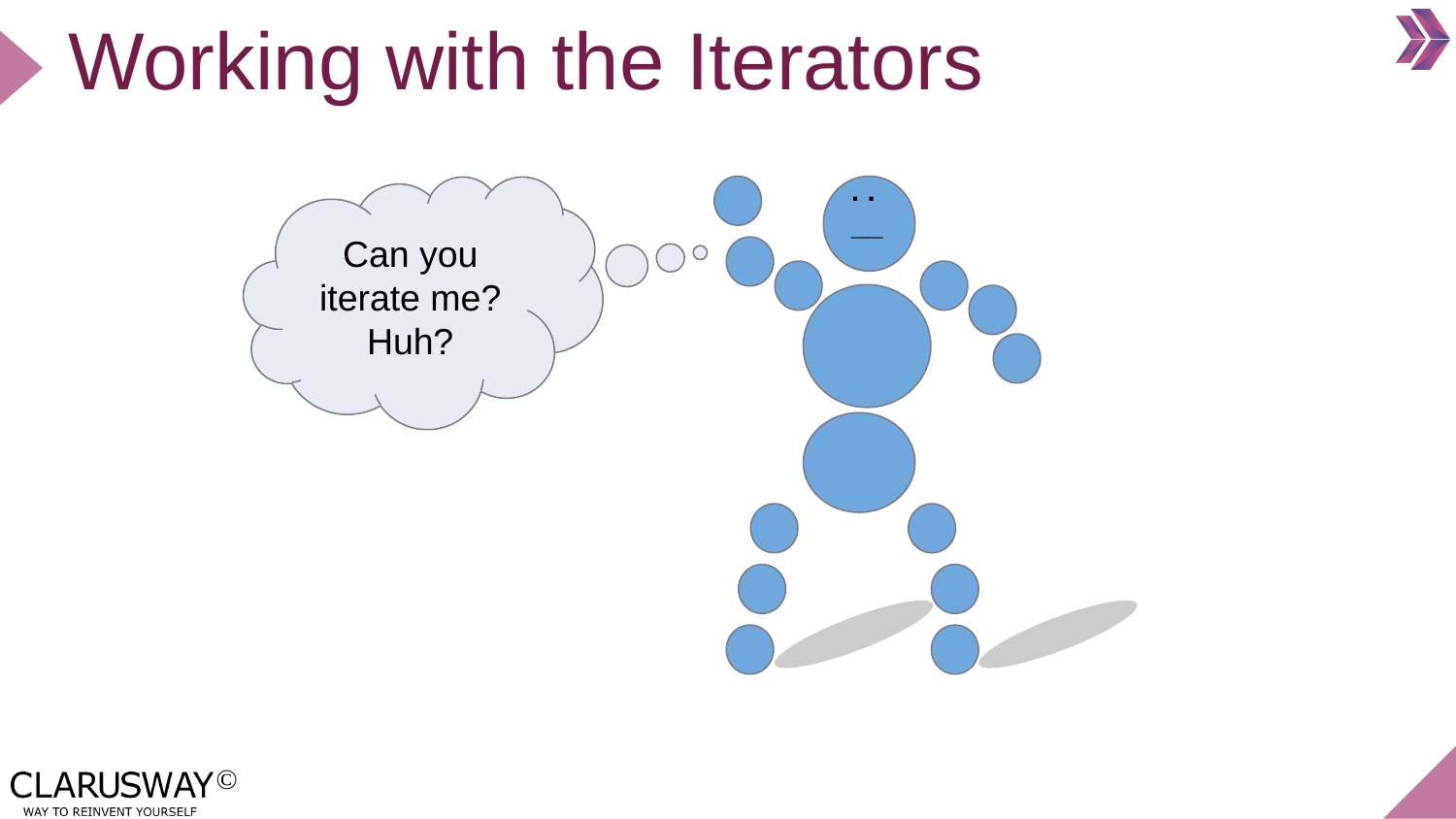

# Working with the Iterators
Can you iterate me? Huh?

. .
__

35
35